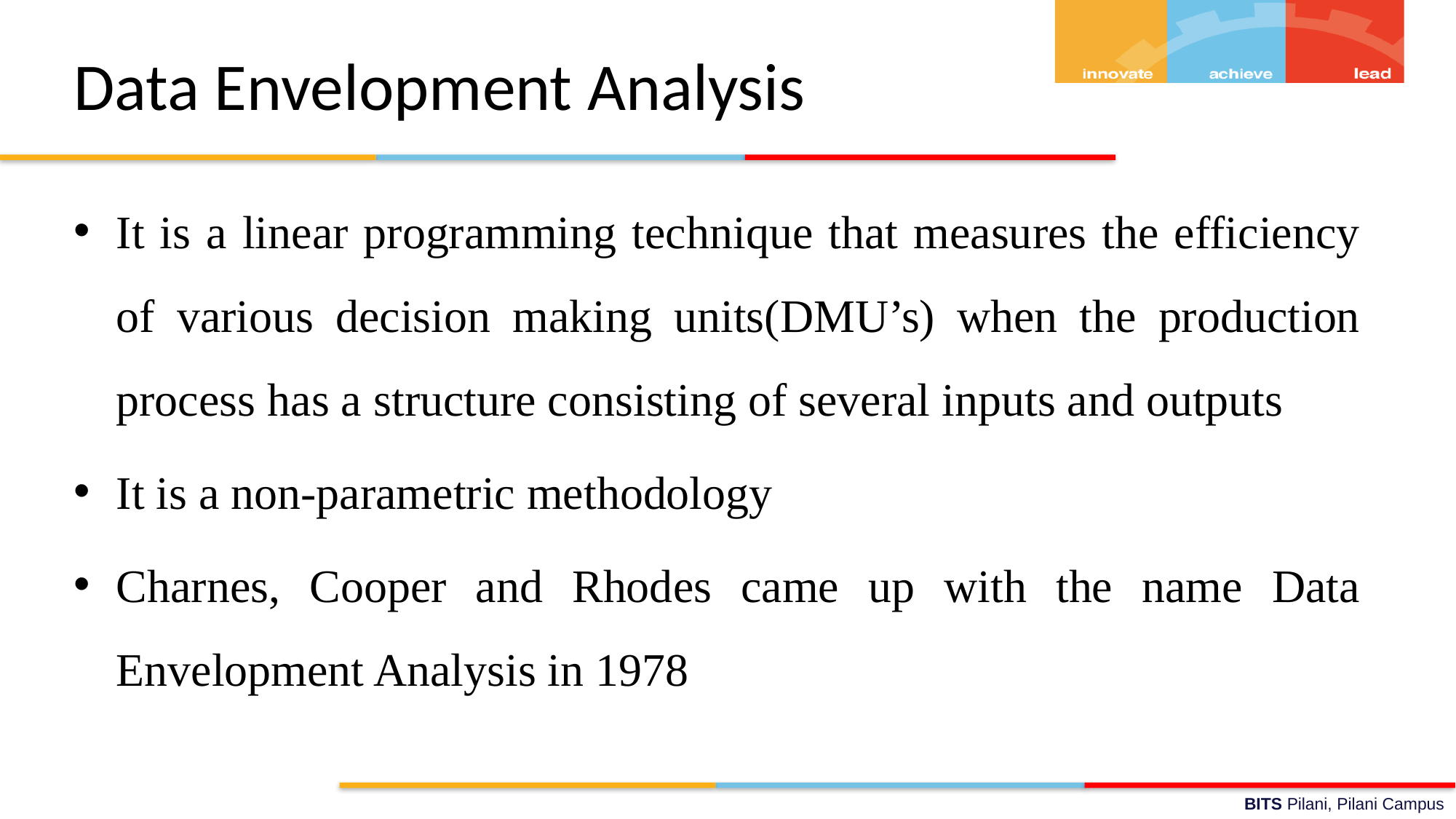

# Data Envelopment Analysis
It is a linear programming technique that measures the efficiency of various decision making units(DMU’s) when the production process has a structure consisting of several inputs and outputs
It is a non-parametric methodology
Charnes, Cooper and Rhodes came up with the name Data Envelopment Analysis in 1978